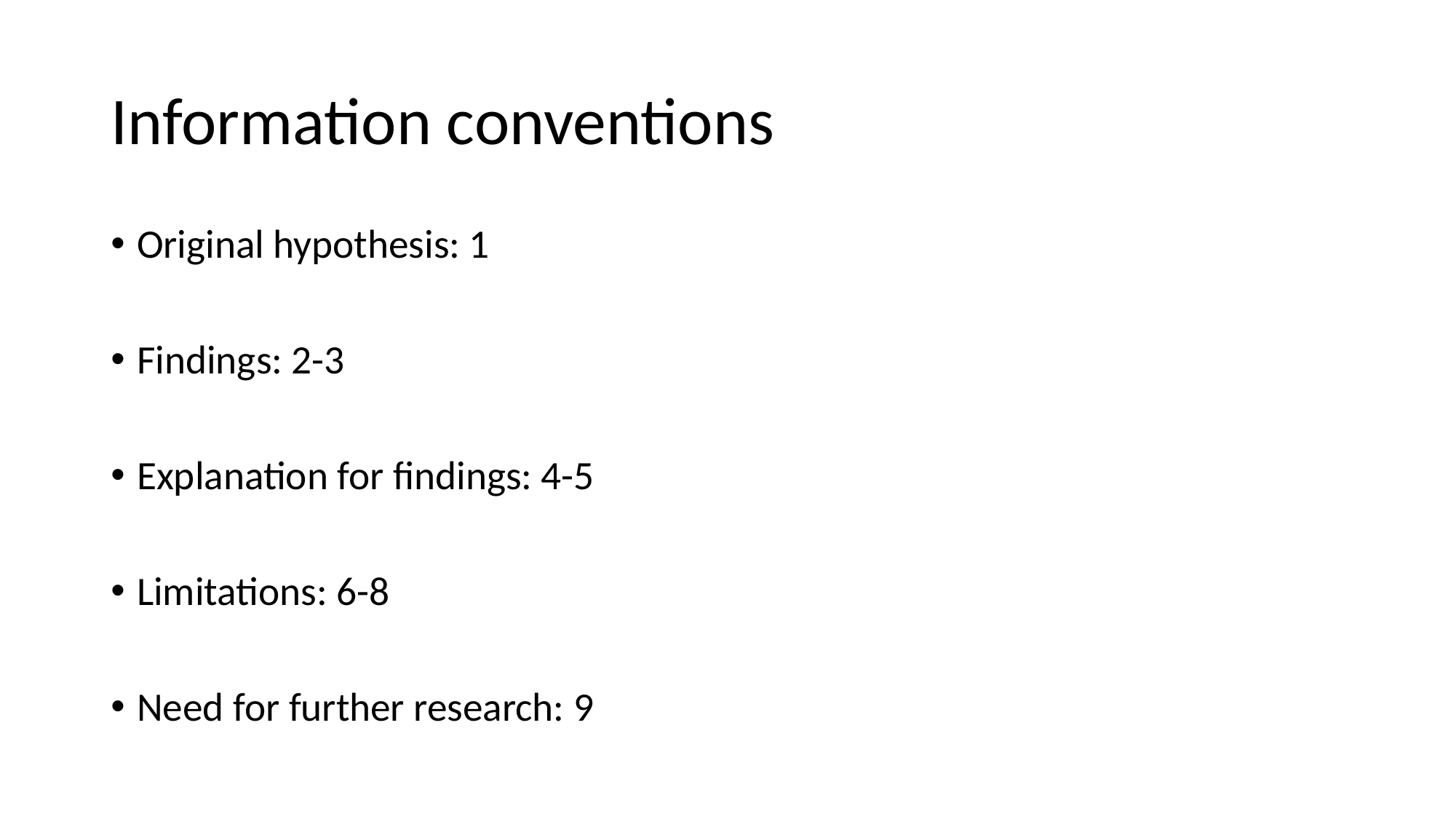

# Information conventions
Original hypothesis: 1

Findings: 2-3

Explanation for findings: 4-5

Limitations: 6-8

Need for further research: 9